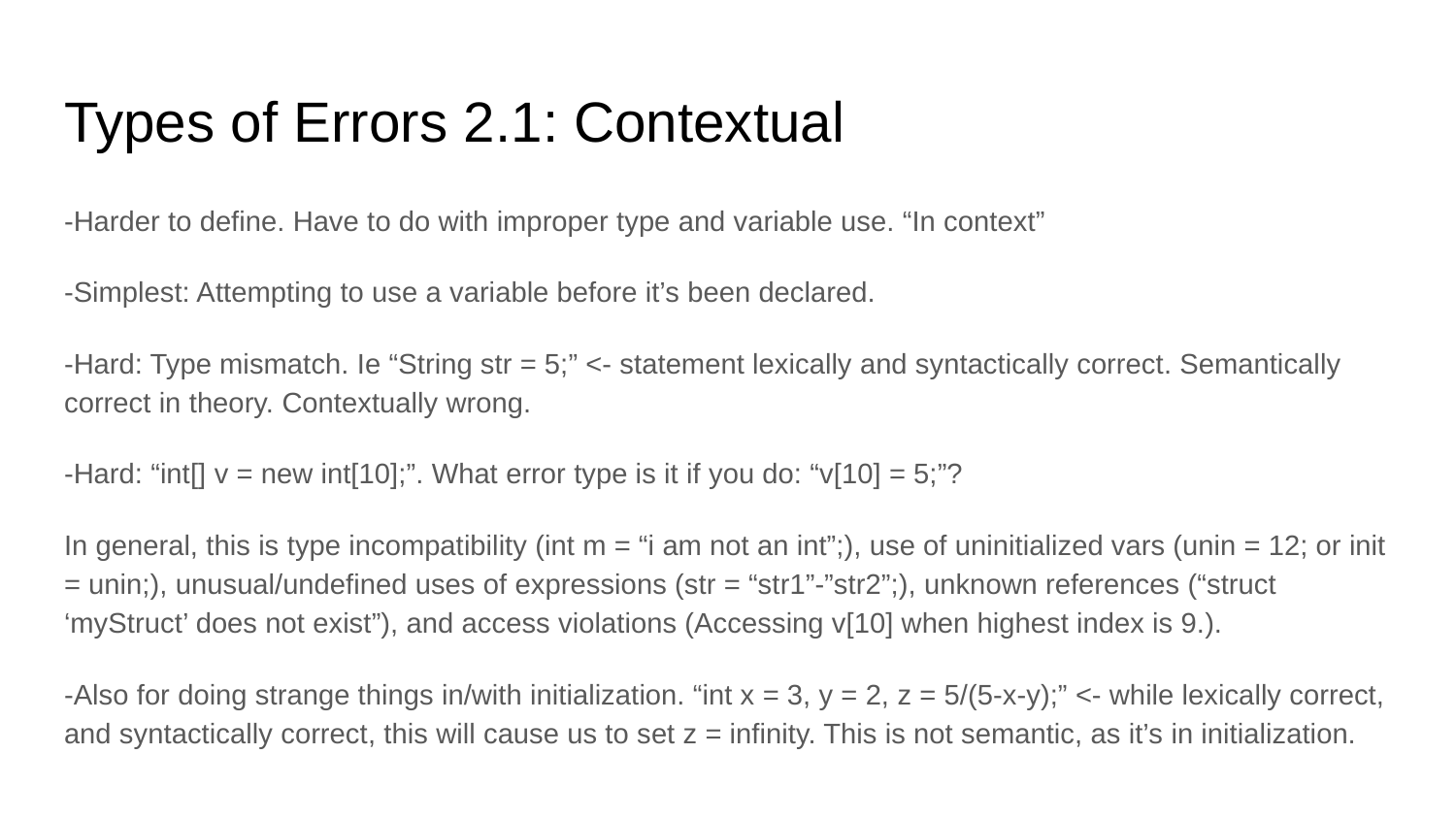

# Types of Errors 2.1: Contextual
-Harder to define. Have to do with improper type and variable use. “In context”
-Simplest: Attempting to use a variable before it’s been declared.
-Hard: Type mismatch. Ie “String str = 5;” <- statement lexically and syntactically correct. Semantically correct in theory. Contextually wrong.
-Hard: “int[] v = new int[10];”. What error type is it if you do: “v[10] = 5;”?
In general, this is type incompatibility (int m = “i am not an int”;), use of uninitialized vars (unin = 12; or init = unin;), unusual/undefined uses of expressions (str = “str1”-”str2”;), unknown references (“struct ‘myStruct’ does not exist”), and access violations (Accessing v[10] when highest index is 9.).
-Also for doing strange things in/with initialization. “int x = 3, y = 2, z = 5/(5-x-y);” <- while lexically correct, and syntactically correct, this will cause us to set z = infinity. This is not semantic, as it’s in initialization.